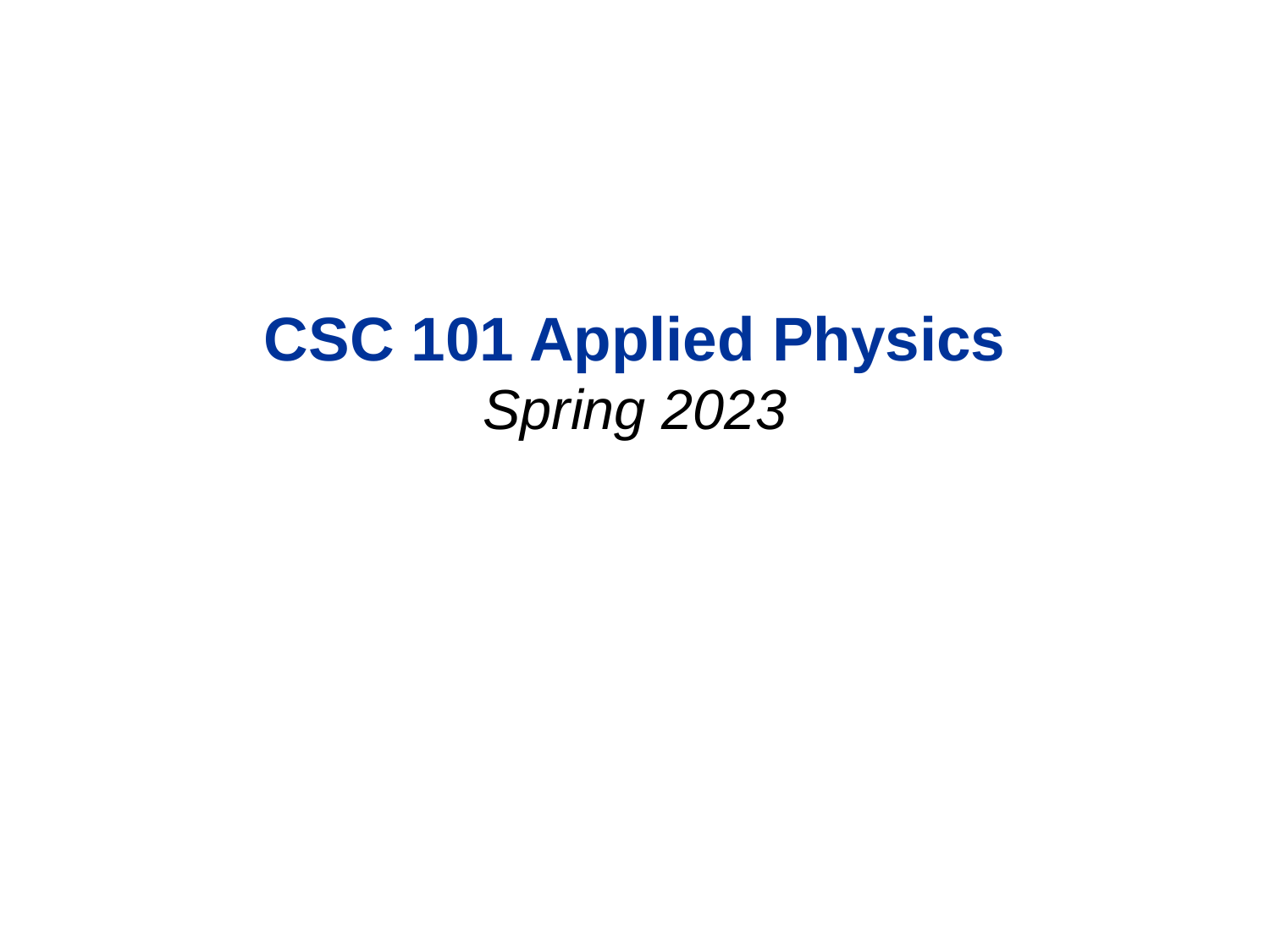

# CSC 101 Applied Physics Spring 2023